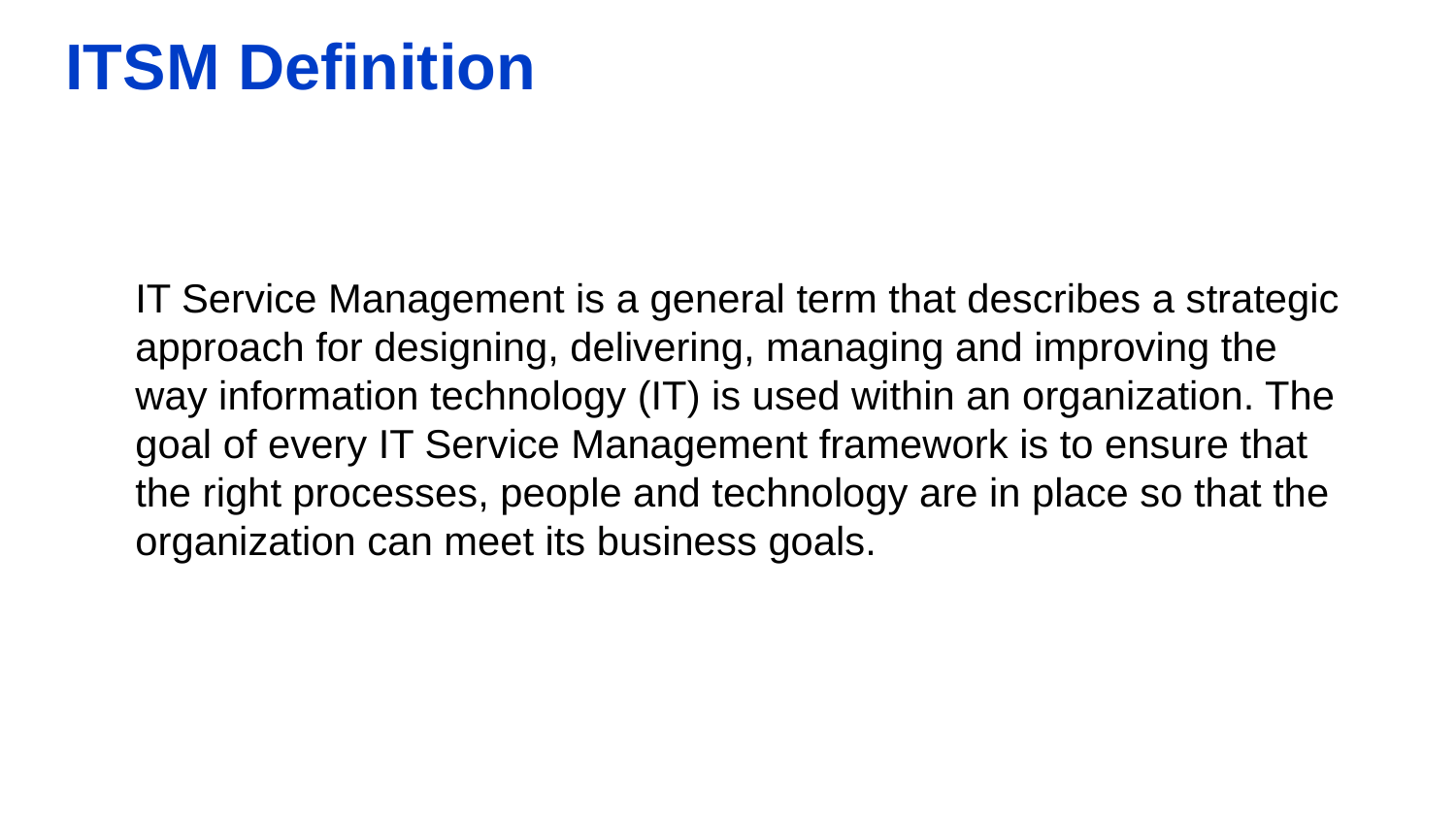

# ITSM Definition
IT Service Management is a general term that describes a strategic approach for designing, delivering, managing and improving the way information technology (IT) is used within an organization. The goal of every IT Service Management framework is to ensure that the right processes, people and technology are in place so that the organization can meet its business goals.